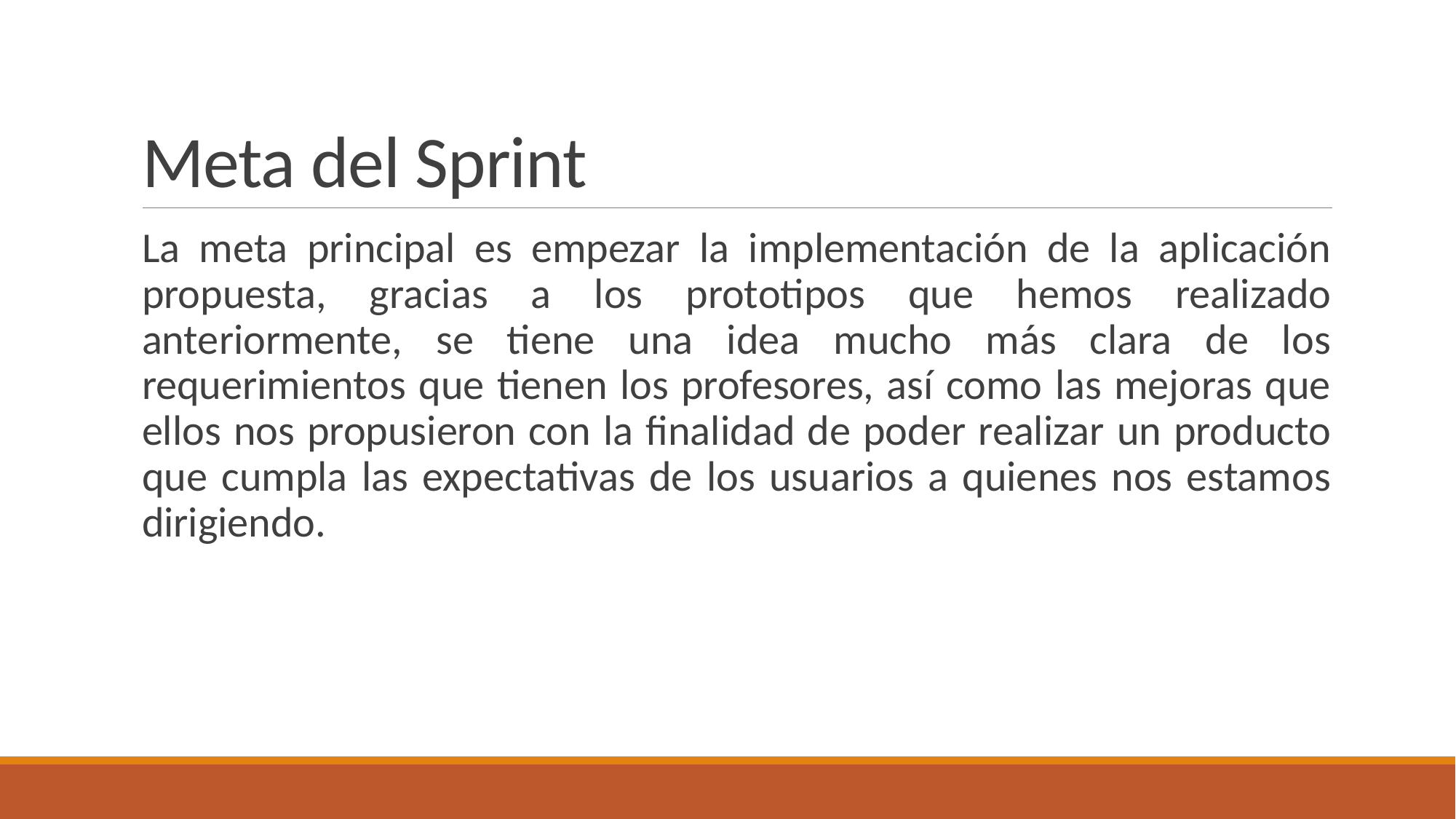

# Meta del Sprint
La meta principal es empezar la implementación de la aplicación propuesta, gracias a los prototipos que hemos realizado anteriormente, se tiene una idea mucho más clara de los requerimientos que tienen los profesores, así como las mejoras que ellos nos propusieron con la finalidad de poder realizar un producto que cumpla las expectativas de los usuarios a quienes nos estamos dirigiendo.